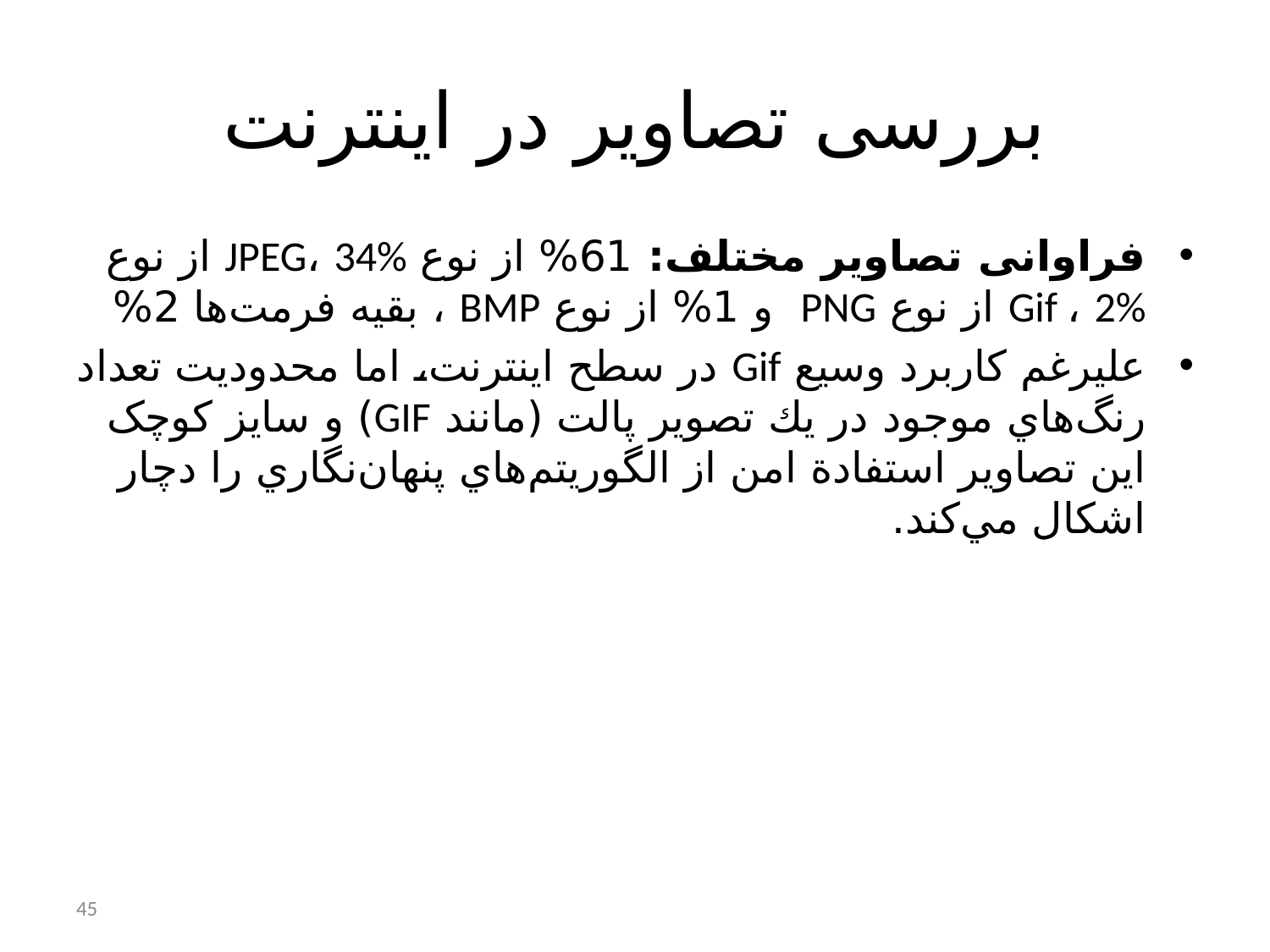

# بررسی تصاویر در اینترنت
فراوانی تصاویر مختلف: 61% از نوع JPEG، 34% از نوع Gif ، 2% از نوع PNG  و 1% از نوع BMP ، بقیه فرمت‌ها 2%
عليرغم كاربرد وسيع Gif در سطح اينترنت، اما محدوديت تعداد رنگ‌هاي موجود در يك تصوير پالت (مانند GIF) و سایز کوچک این تصاویر استفادة امن از الگوريتم‌هاي پنهان‌نگاري را دچار اشكال مي‌كند.
45